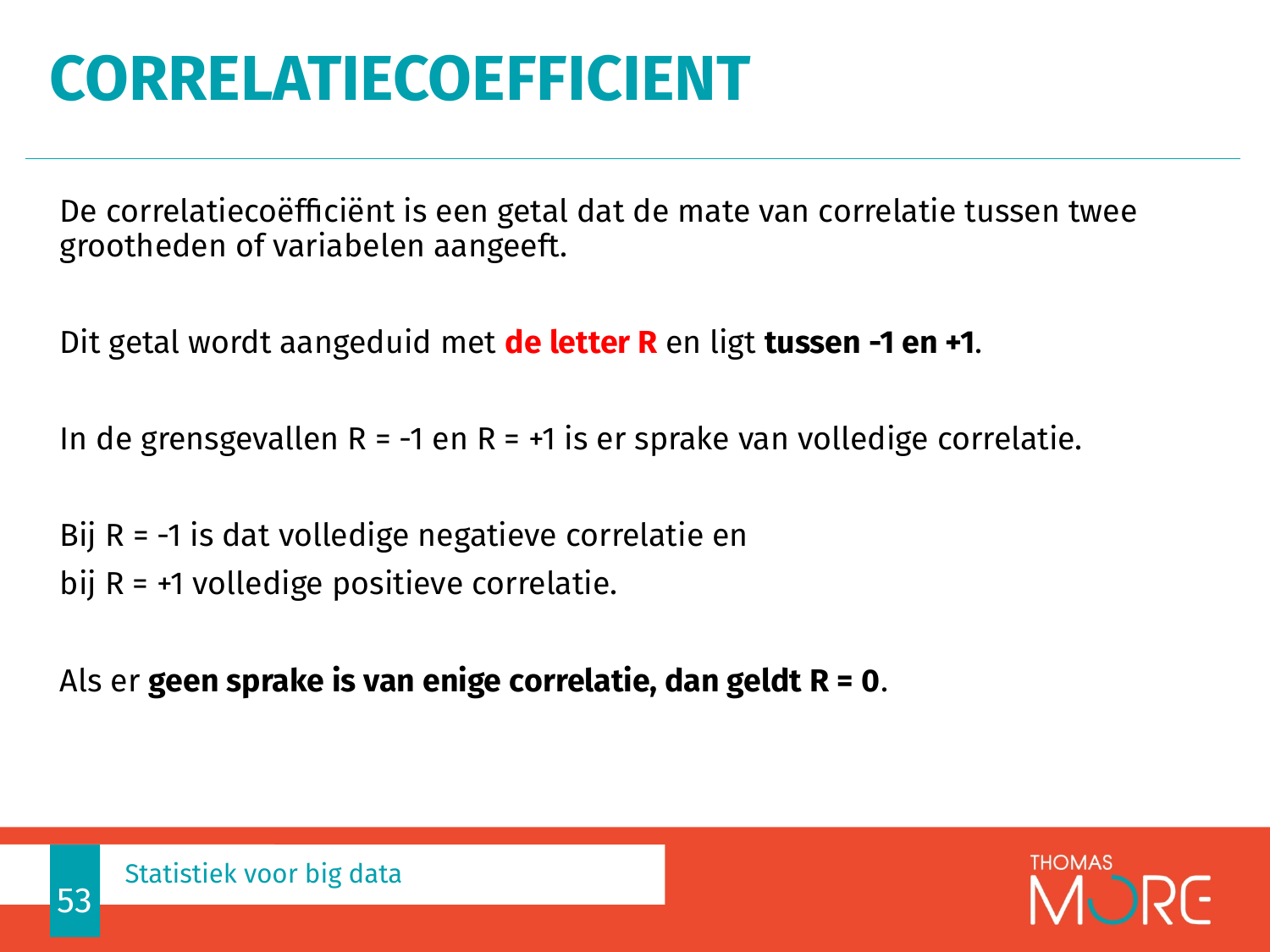

# correlatiecoefficient
De correlatiecoëfficiënt is een getal dat de mate van correlatie tussen twee grootheden of variabelen aangeeft.

Dit getal wordt aangeduid met de letter R en ligt tussen -1 en +1.

In de grensgevallen R = -1 en R = +1 is er sprake van volledige correlatie.

Bij R = -1 is dat volledige negatieve correlatie en
bij R = +1 volledige positieve correlatie.

Als er geen sprake is van enige correlatie, dan geldt R = 0.

53
Statistiek voor big data